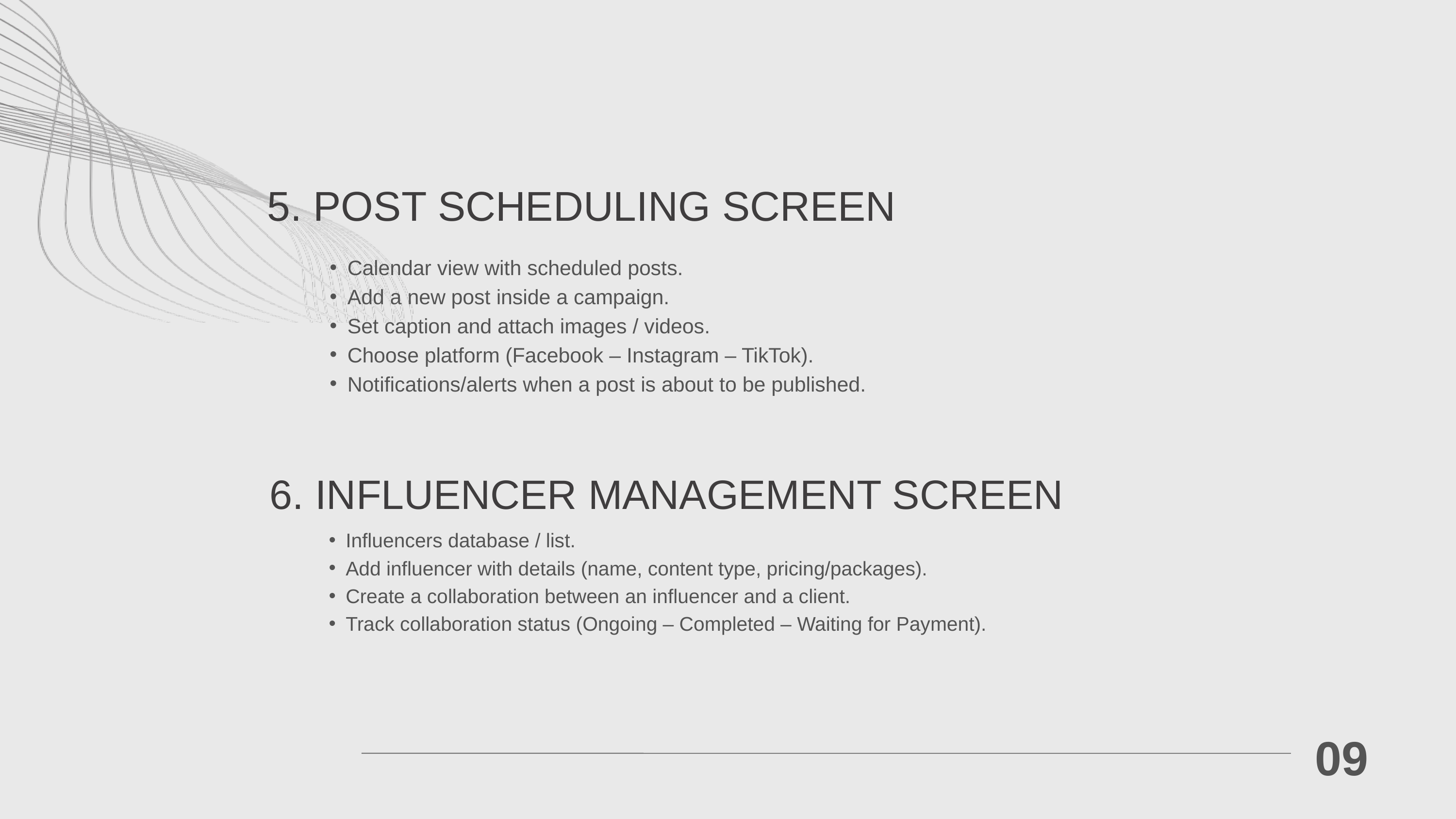

5. POST SCHEDULING SCREEN
Calendar view with scheduled posts.
Add a new post inside a campaign.
Set caption and attach images / videos.
Choose platform (Facebook – Instagram – TikTok).
Notifications/alerts when a post is about to be published.

6. INFLUENCER MANAGEMENT SCREEN
Influencers database / list.
Add influencer with details (name, content type, pricing/packages).
Create a collaboration between an influencer and a client.
Track collaboration status (Ongoing – Completed – Waiting for Payment).

09